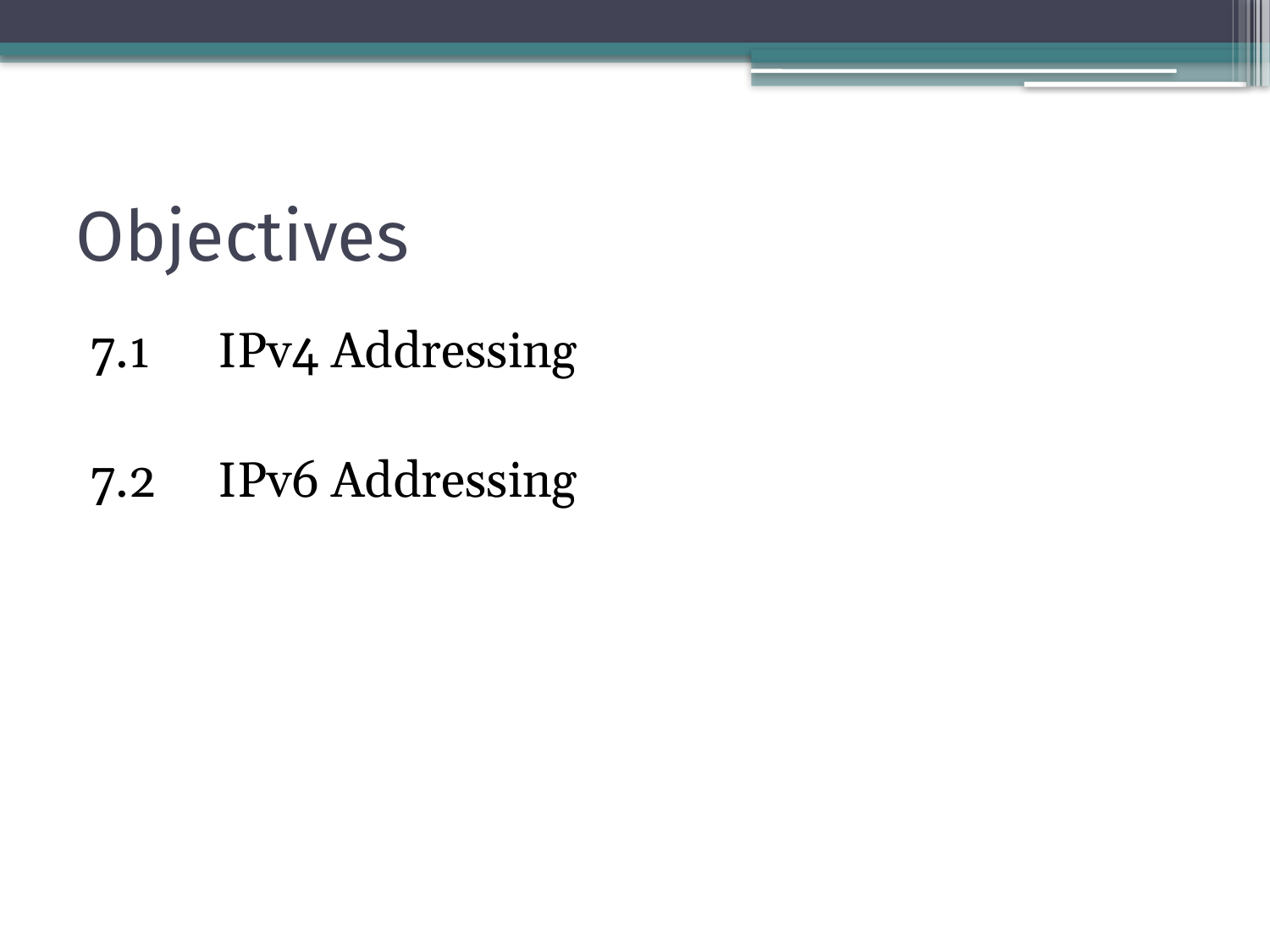

# Objectives
7.1	IPv4 Addressing

7.2	IPv6 Addressing